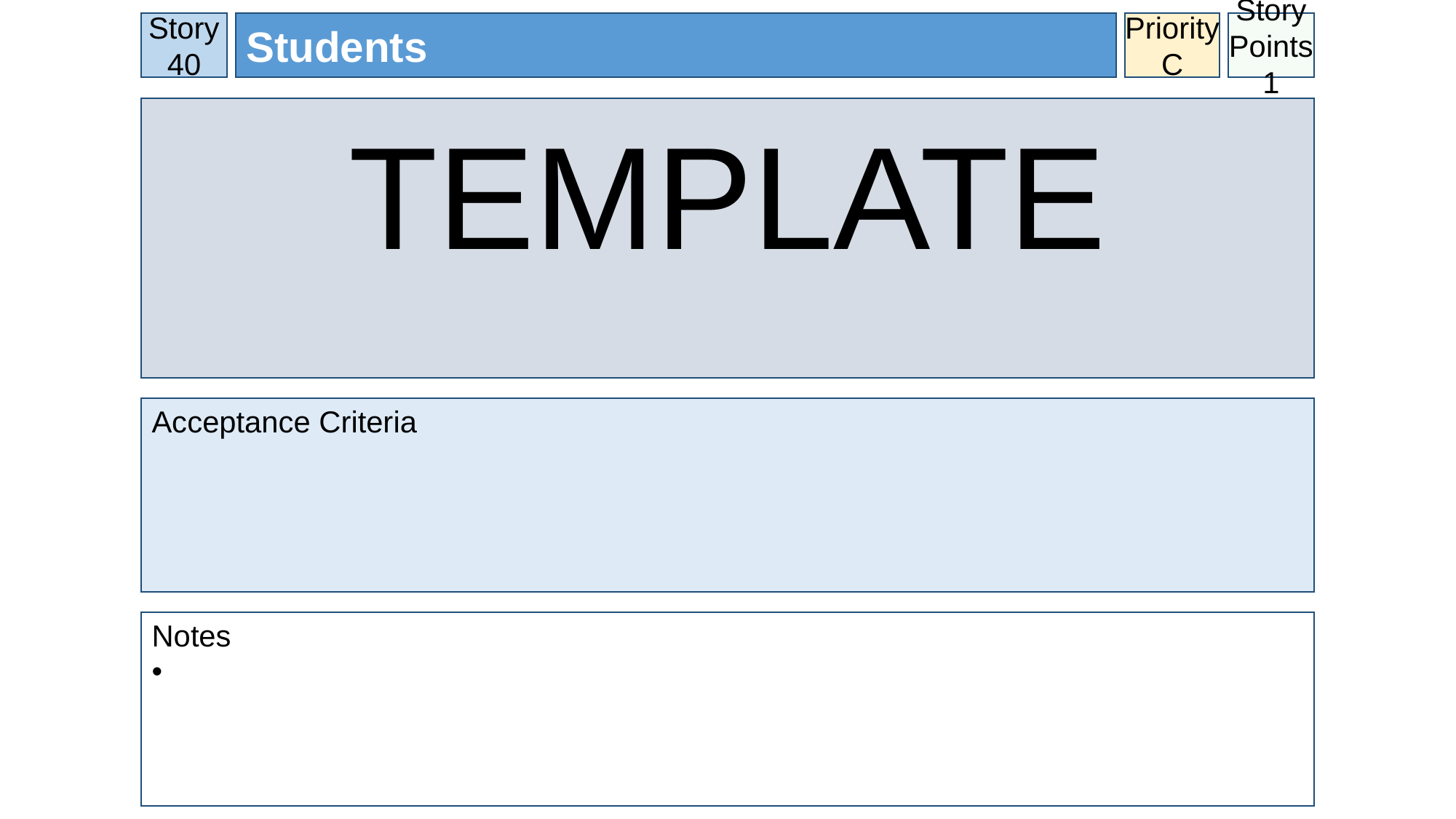

Story 40
Students
Priority
C
Story Points
1
TEMPLATE
Acceptance Criteria
Notes